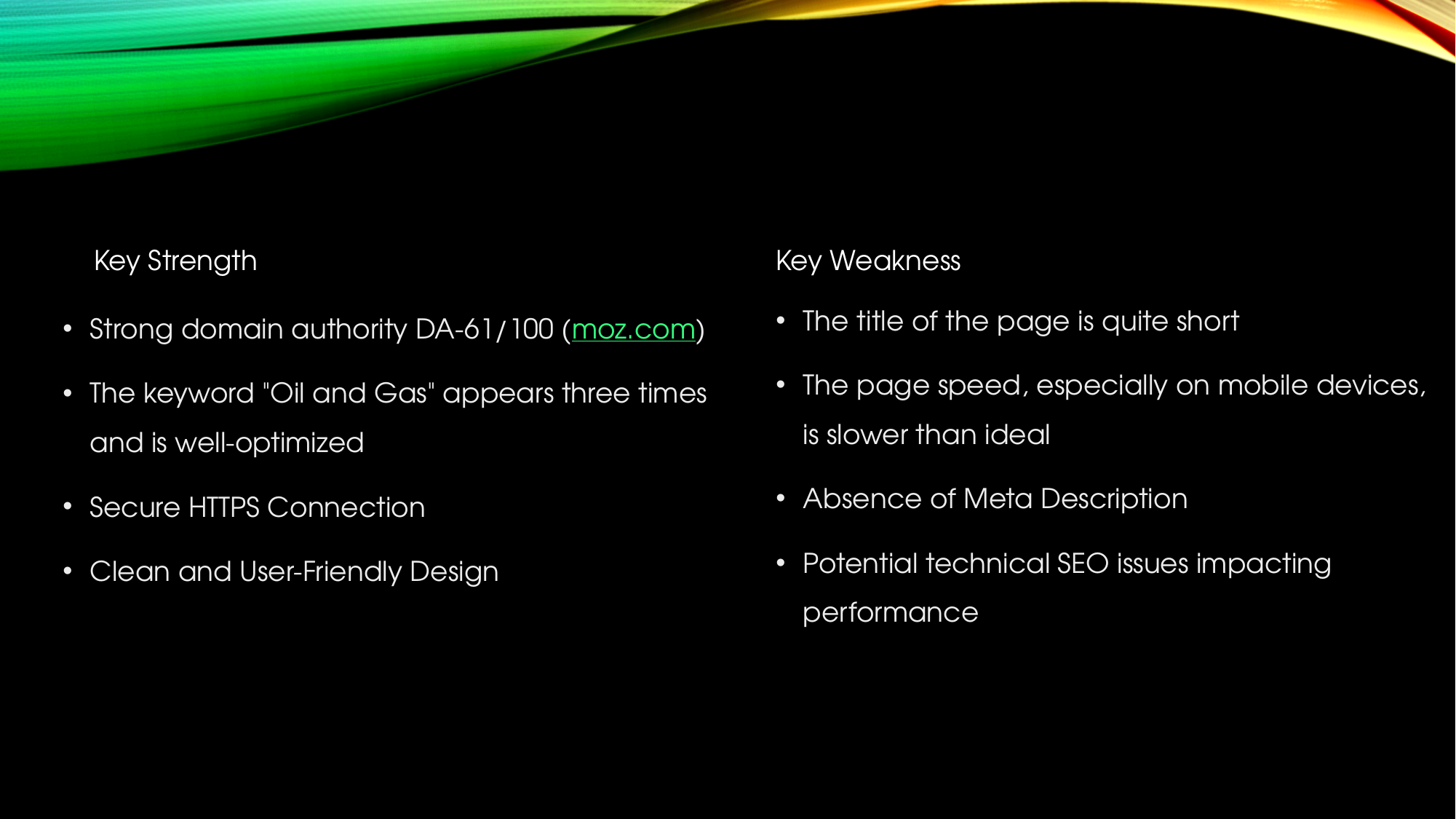

Key Strength
Key Weakness
The title of the page is quite short
The page speed, especially on mobile devices, is slower than ideal
Absence of Meta Description
Potential technical SEO issues impacting performance

Strong domain authority DA-61/100 (moz.com)
The keyword "Oil and Gas" appears three times and is well-optimized
Secure HTTPS Connection
Clean and User-Friendly Design